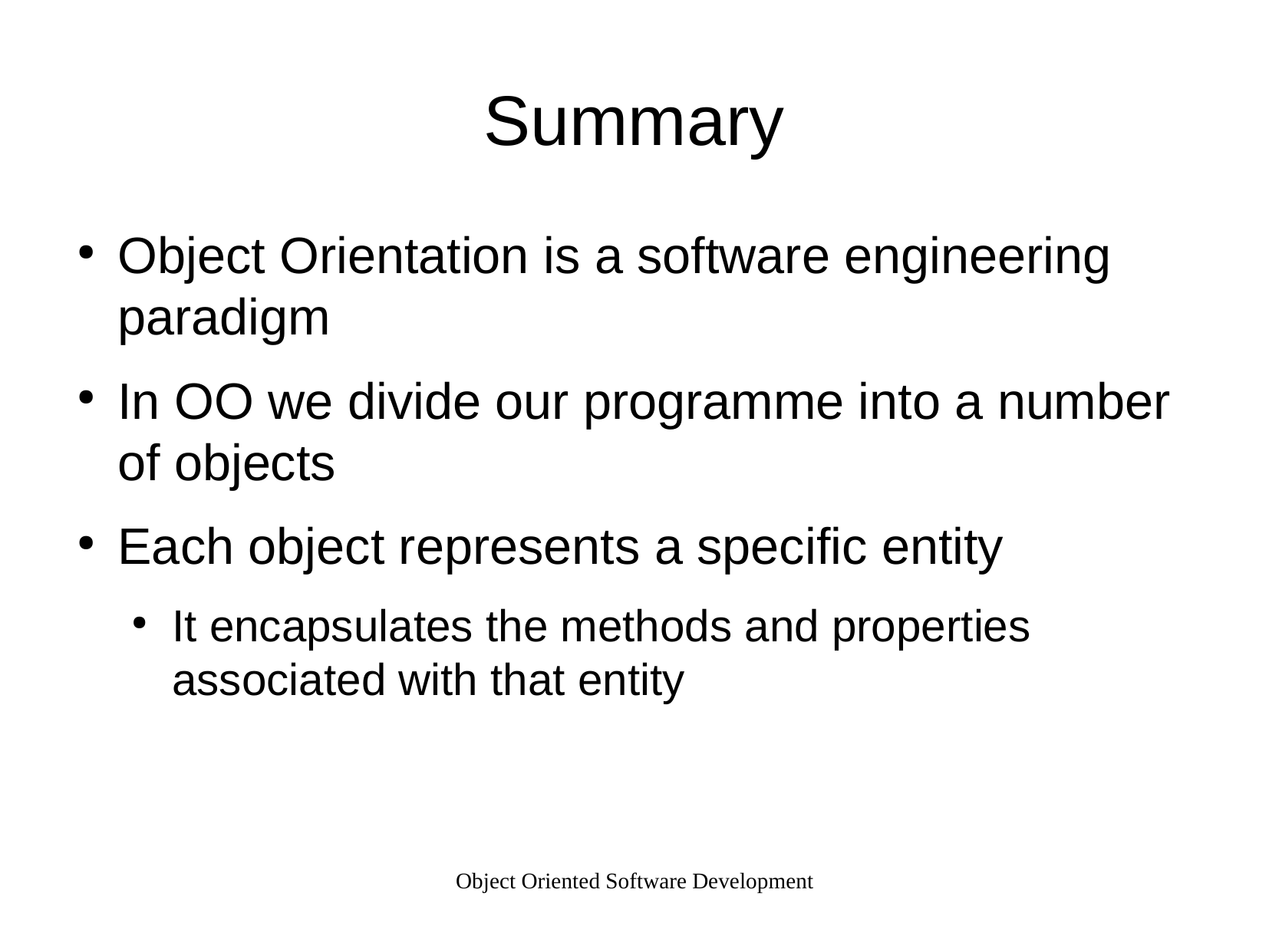

Summary
Object Orientation is a software engineering paradigm
In OO we divide our programme into a number of objects
Each object represents a specific entity
It encapsulates the methods and properties associated with that entity
Object Oriented Software Development